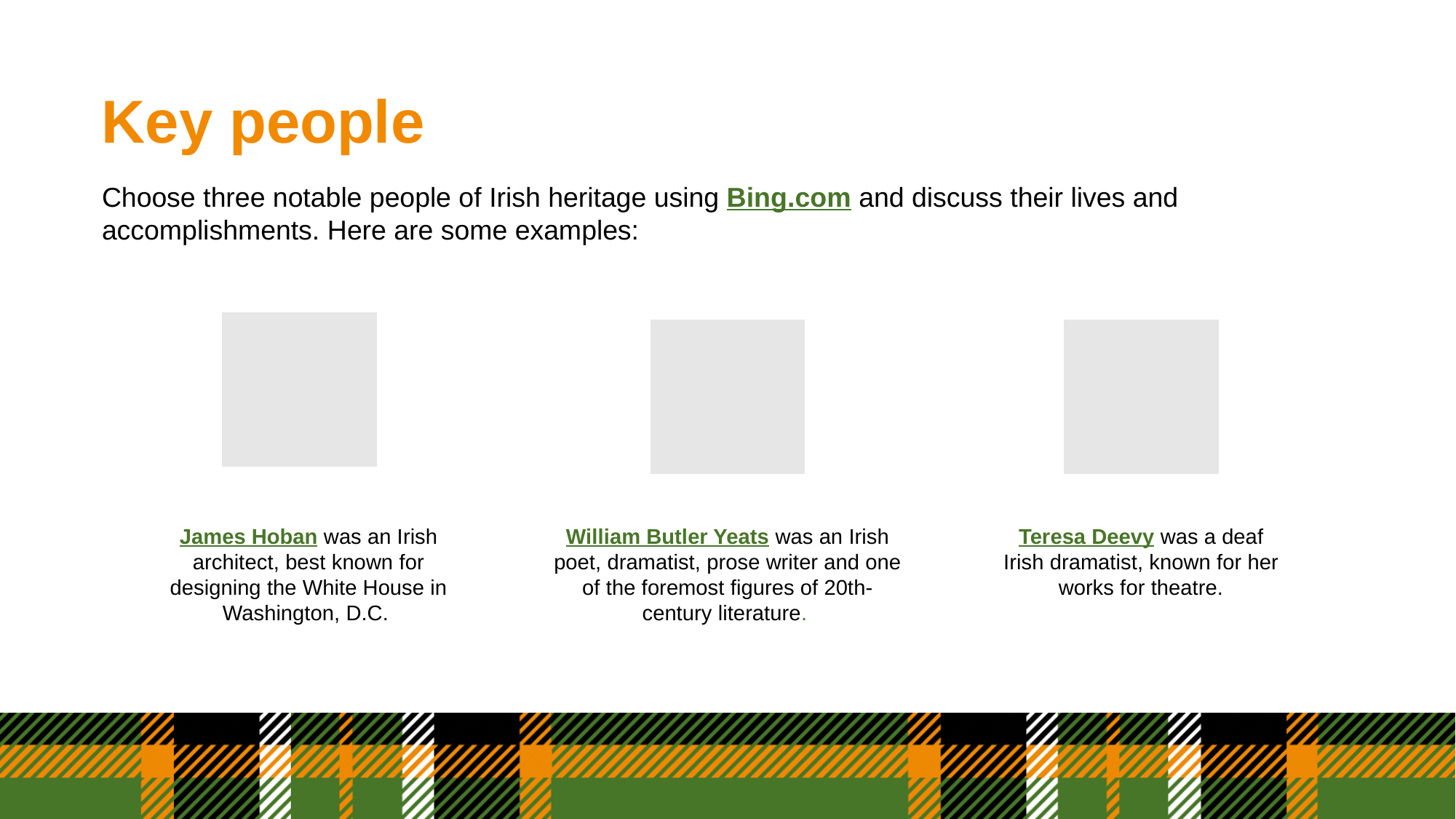

# Key people
Choose three notable people of Irish heritage using Bing.com and discuss their lives and accomplishments. Here are some examples:

James Hoban was an Irish architect, best known for designing the White House in Washington, D.C.
William Butler Yeats was an Irish poet, dramatist, prose writer and one of the foremost figures of 20th-century literature.
Teresa Deevy was a deaf Irish dramatist, known for her works for theatre.